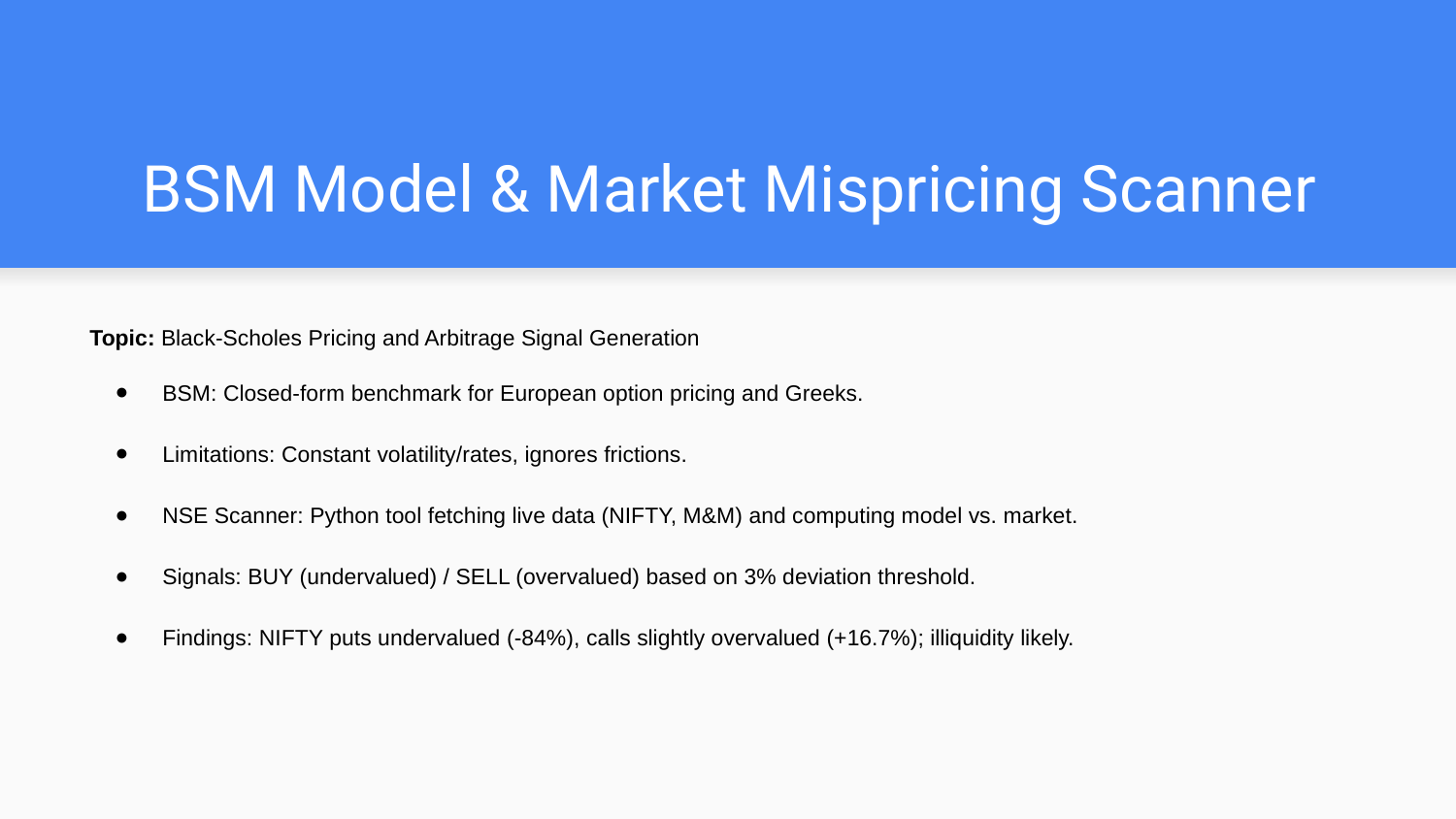

# BSM Model & Market Mispricing Scanner
Topic: Black-Scholes Pricing and Arbitrage Signal Generation
BSM: Closed-form benchmark for European option pricing and Greeks.
Limitations: Constant volatility/rates, ignores frictions.
NSE Scanner: Python tool fetching live data (NIFTY, M&M) and computing model vs. market.
Signals: BUY (undervalued) / SELL (overvalued) based on 3% deviation threshold.
Findings: NIFTY puts undervalued (-84%), calls slightly overvalued (+16.7%); illiquidity likely.